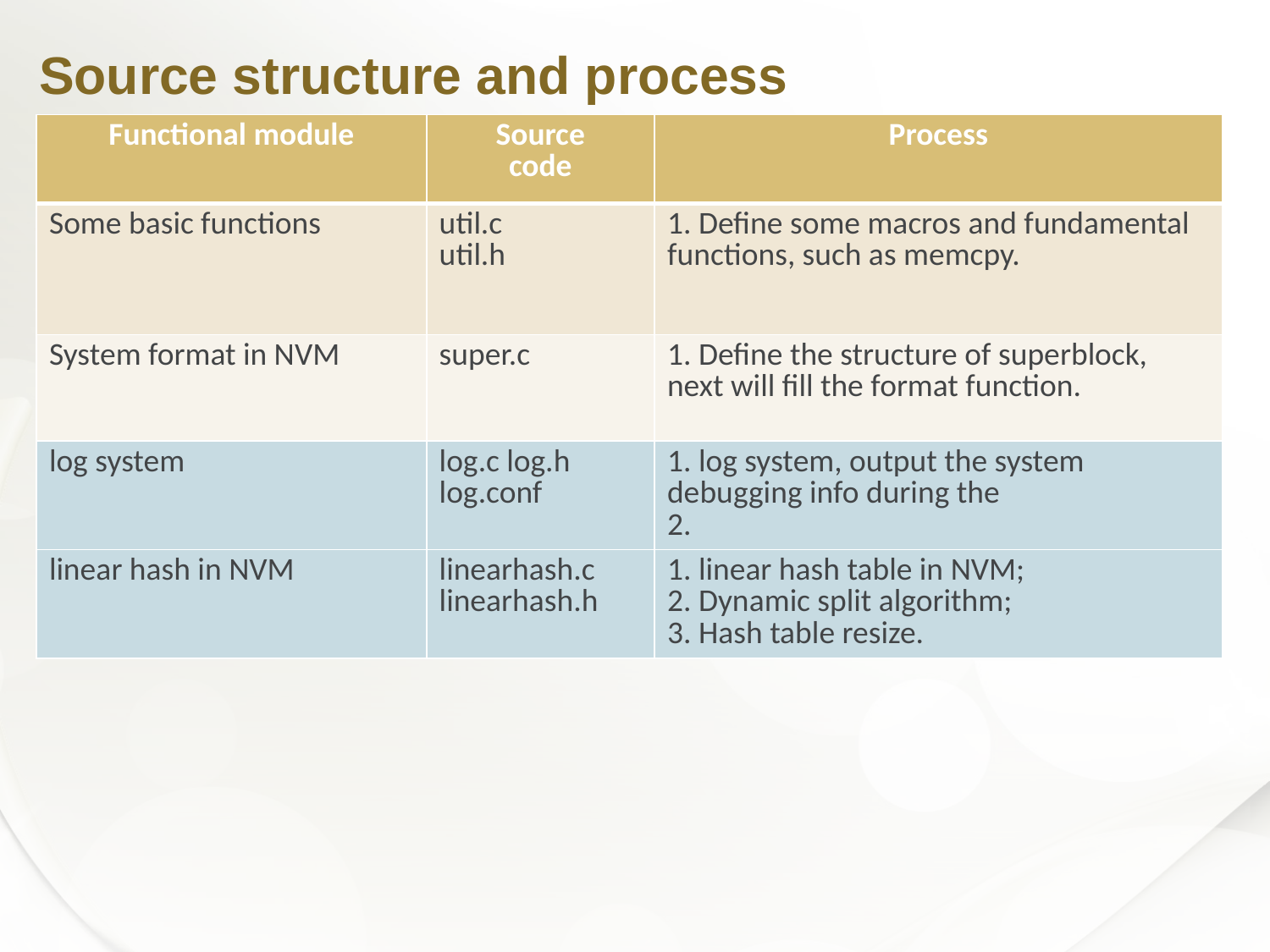

Source structure and process
| Functional module | Source code | Process |
| --- | --- | --- |
| Some basic functions | util.c util.h | 1. Define some macros and fundamental functions, such as memcpy. |
| System format in NVM | super.c | 1. Define the structure of superblock, next will fill the format function. |
| log system | log.c log.h log.conf | 1. log system, output the system debugging info during the 2. |
| linear hash in NVM | linearhash.c linearhash.h | 1. linear hash table in NVM; 2. Dynamic split algorithm; 3. Hash table resize. |